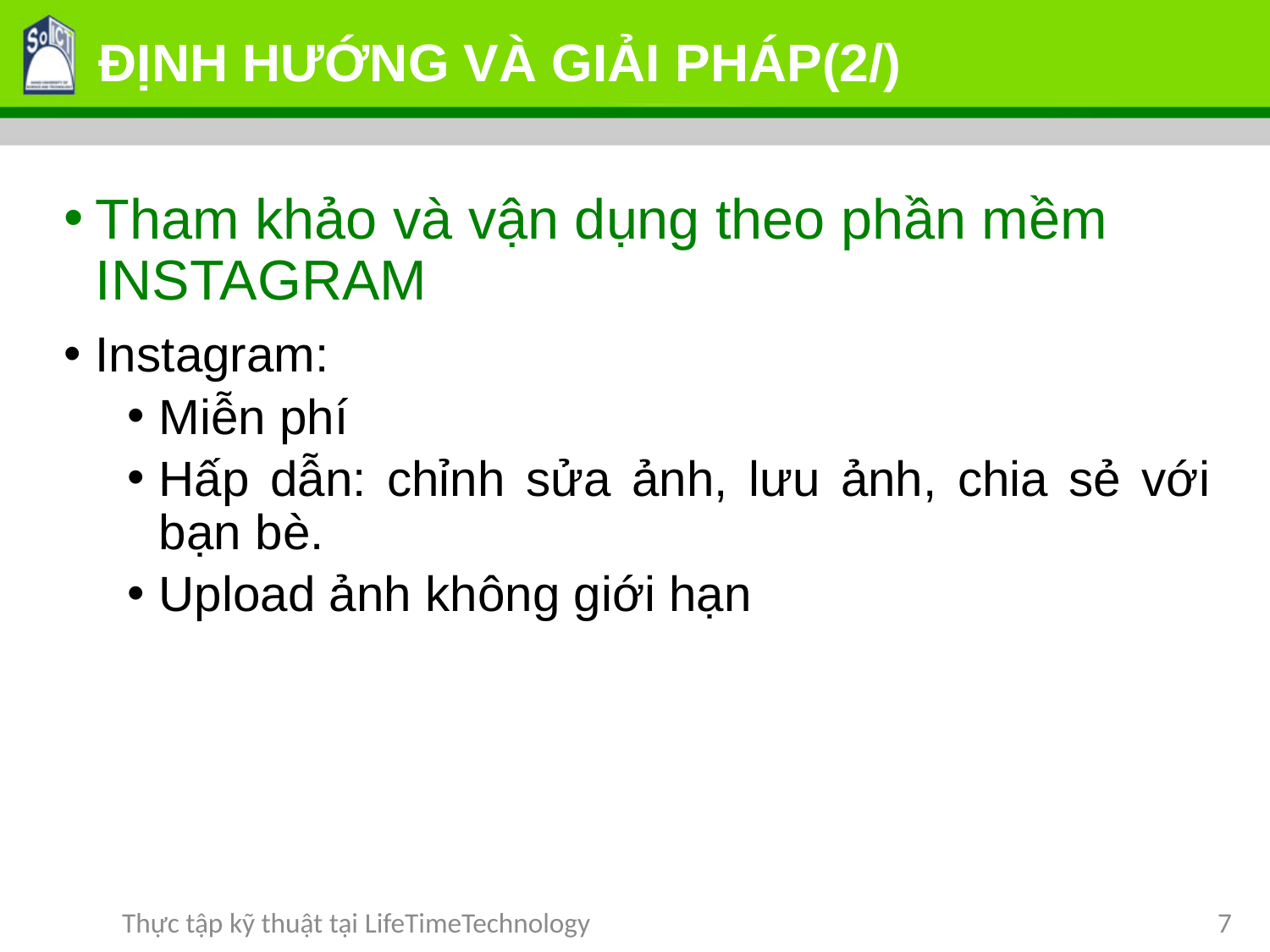

# ĐỊNH HƯỚNG VÀ GIẢI PHÁP(2/)
Tham khảo và vận dụng theo phần mềm INSTAGRAM
Instagram:
Miễn phí
Hấp dẫn: chỉnh sửa ảnh, lưu ảnh, chia sẻ với bạn bè.
Upload ảnh không giới hạn
Thực tập kỹ thuật tại LifeTimeTechnology
7